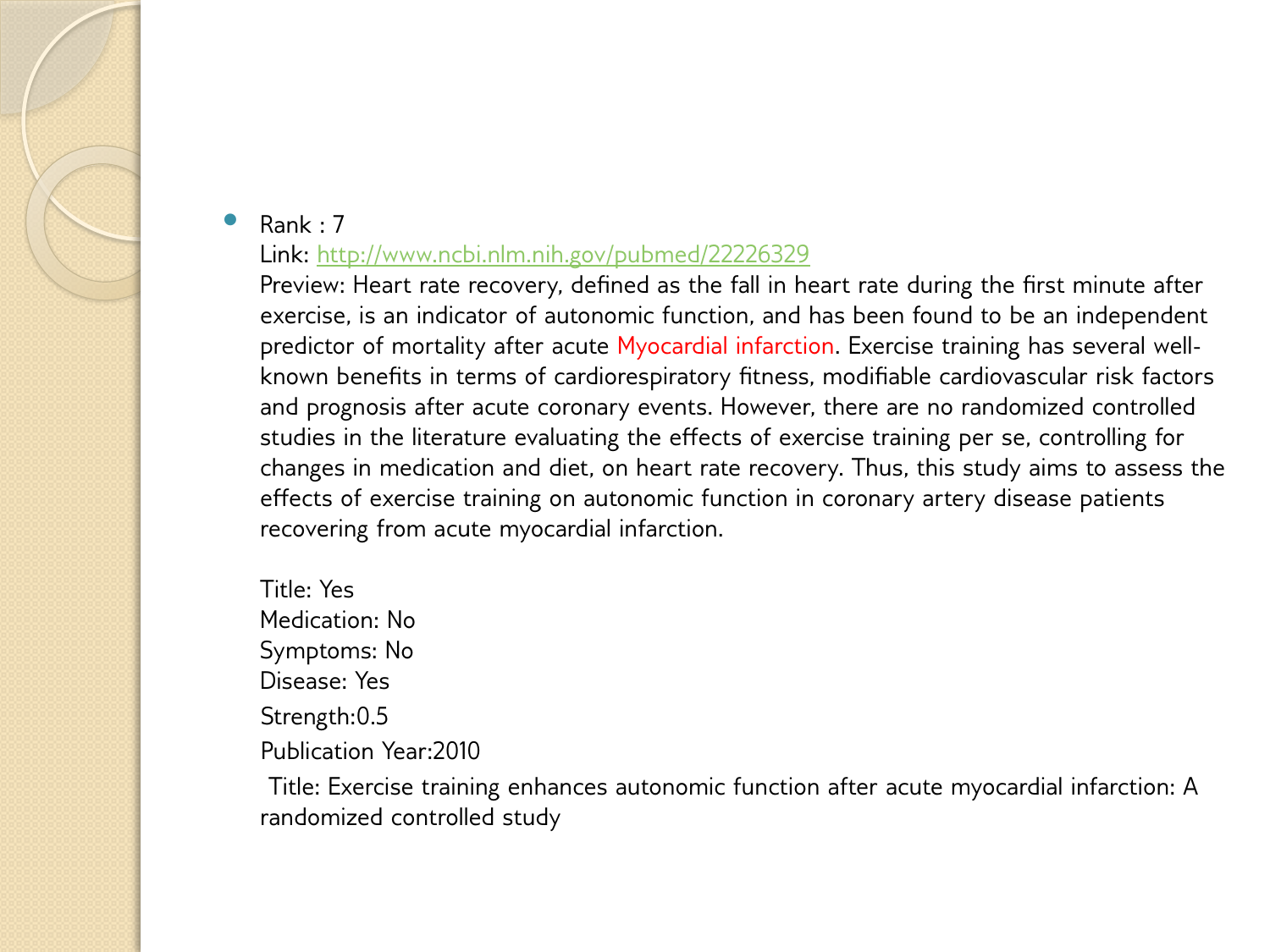

#
Rank : 7
Link: http://www.ncbi.nlm.nih.gov/pubmed/22226329
Preview: Heart rate recovery, defined as the fall in heart rate during the first minute after exercise, is an indicator of autonomic function, and has been found to be an independent predictor of mortality after acute Myocardial infarction. Exercise training has several well-known benefits in terms of cardiorespiratory fitness, modifiable cardiovascular risk factors and prognosis after acute coronary events. However, there are no randomized controlled studies in the literature evaluating the effects of exercise training per se, controlling for changes in medication and diet, on heart rate recovery. Thus, this study aims to assess the effects of exercise training on autonomic function in coronary artery disease patients recovering from acute myocardial infarction.
Title: Yes
Medication: No
Symptoms: No
Disease: Yes
     Strength:0.5
     Publication Year:2010
      Title: Exercise training enhances autonomic function after acute myocardial infarction: A randomized controlled study